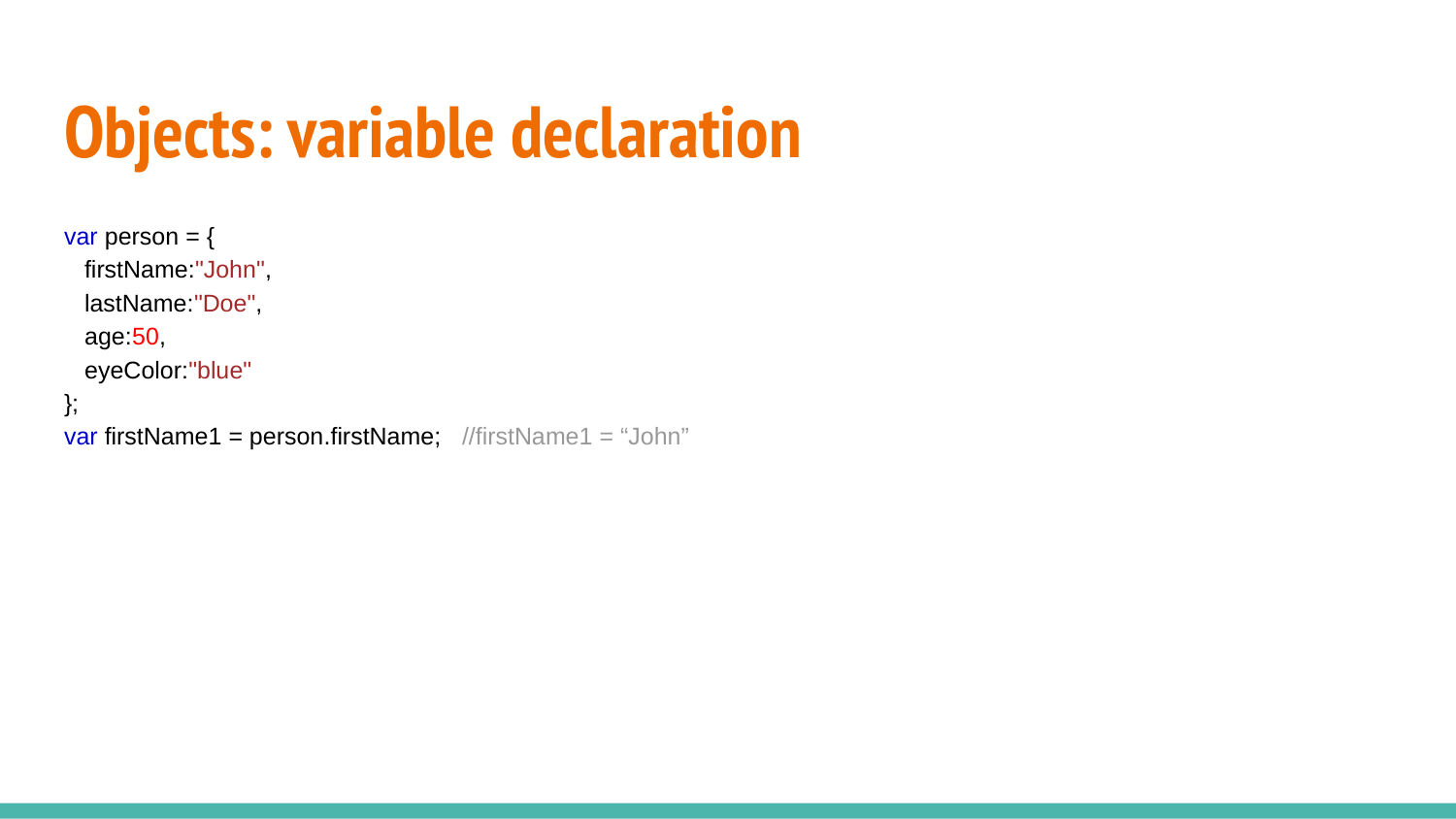

# Objects: variable declaration
var person = {
   firstName:"John",
   lastName:"Doe",
   age:50,
   eyeColor:"blue"
};
var firstName1 = person.firstName;   //firstName1 = “John”